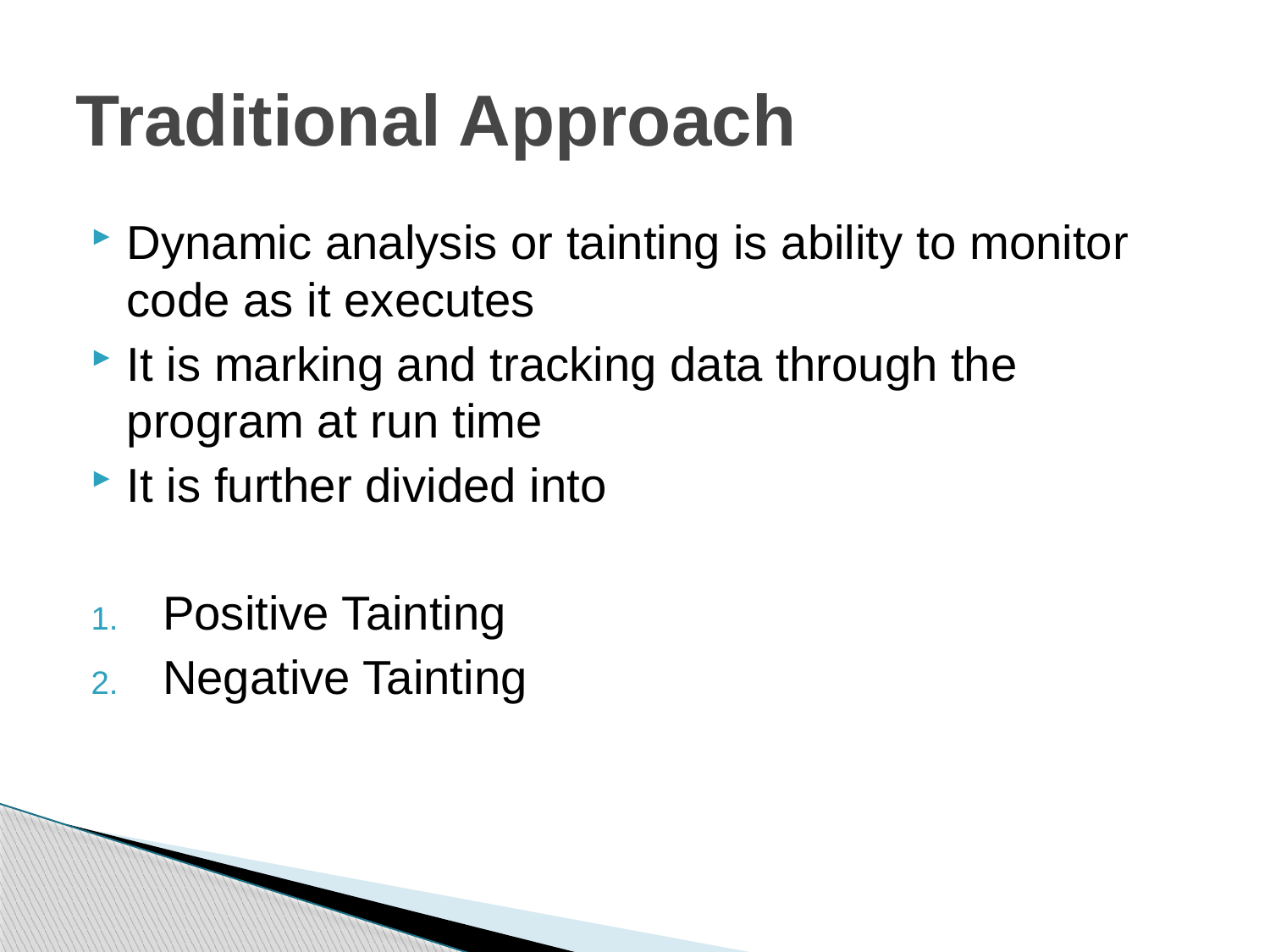

# Traditional Approach
Dynamic analysis or tainting is ability to monitor code as it executes
It is marking and tracking data through the program at run time
It is further divided into

Positive Tainting
Negative Tainting